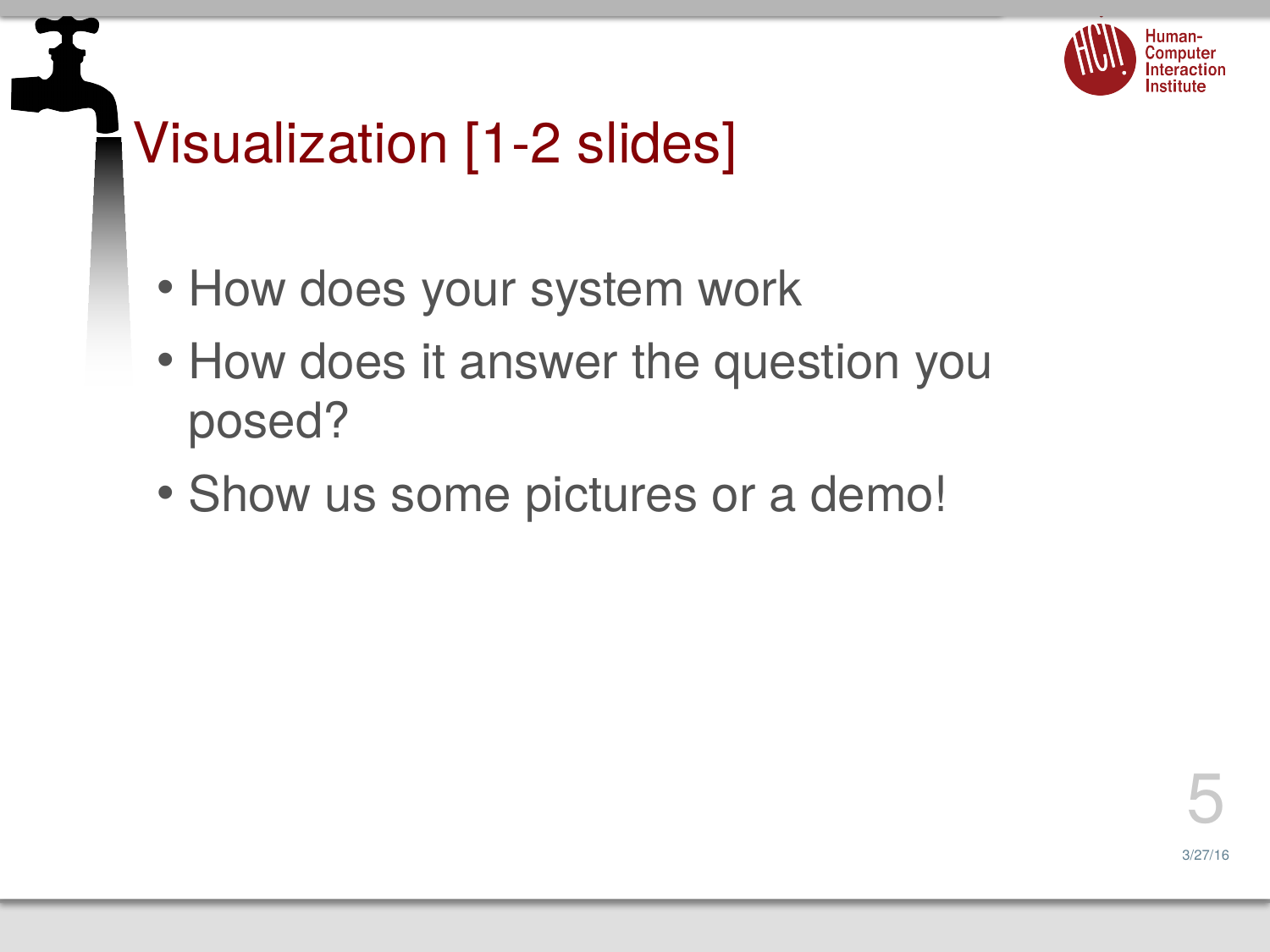

# Visualization [1-2 slides]
How does your system work
How does it answer the question you posed?
Show us some pictures or a demo!

5
3/27/16